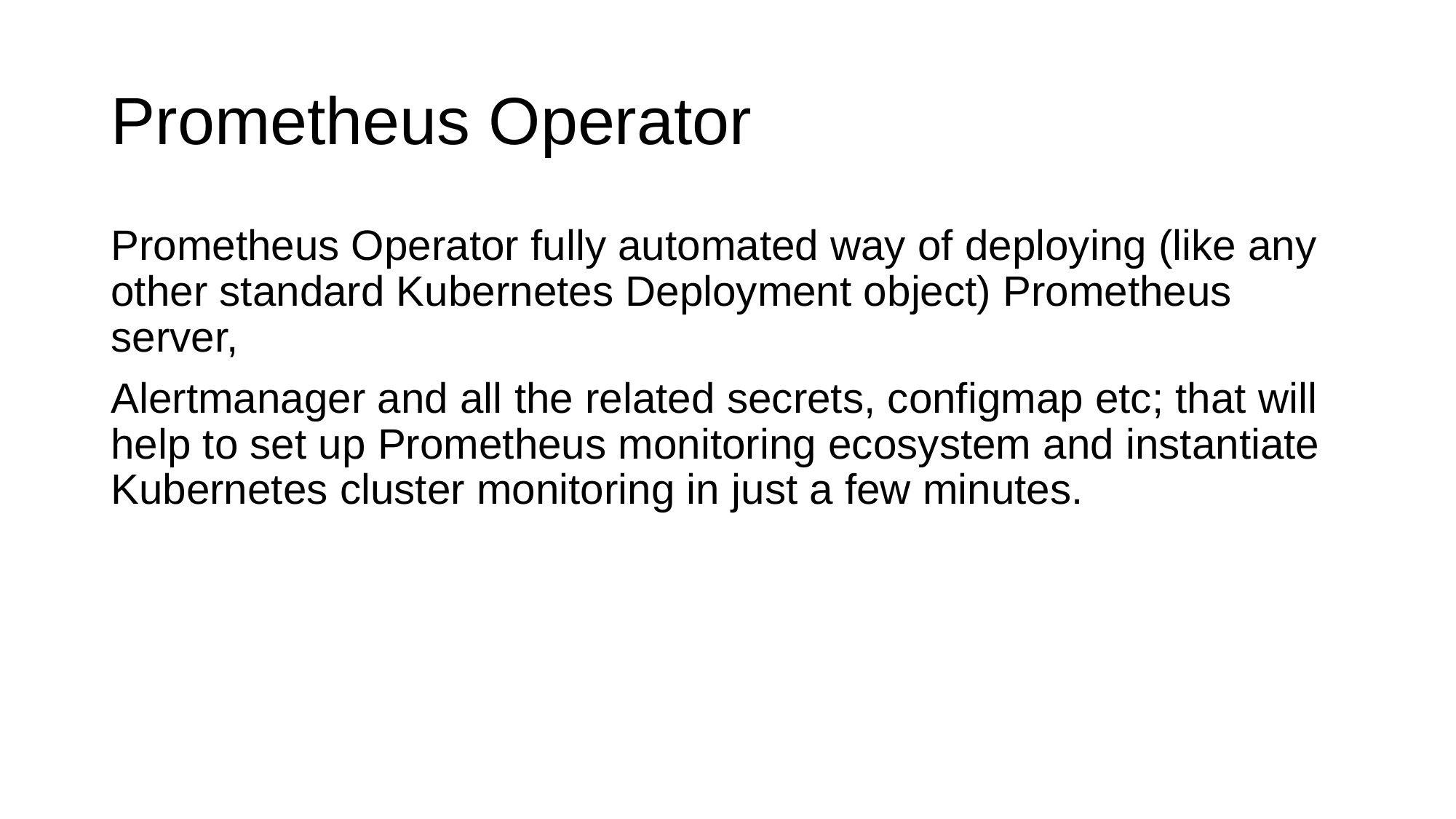

# Prometheus Operator
Prometheus Operator fully automated way of deploying (like any other standard Kubernetes Deployment object) Prometheus server,
Alertmanager and all the related secrets, configmap etc; that will help to set up Prometheus monitoring ecosystem and instantiate Kubernetes cluster monitoring in just a few minutes.